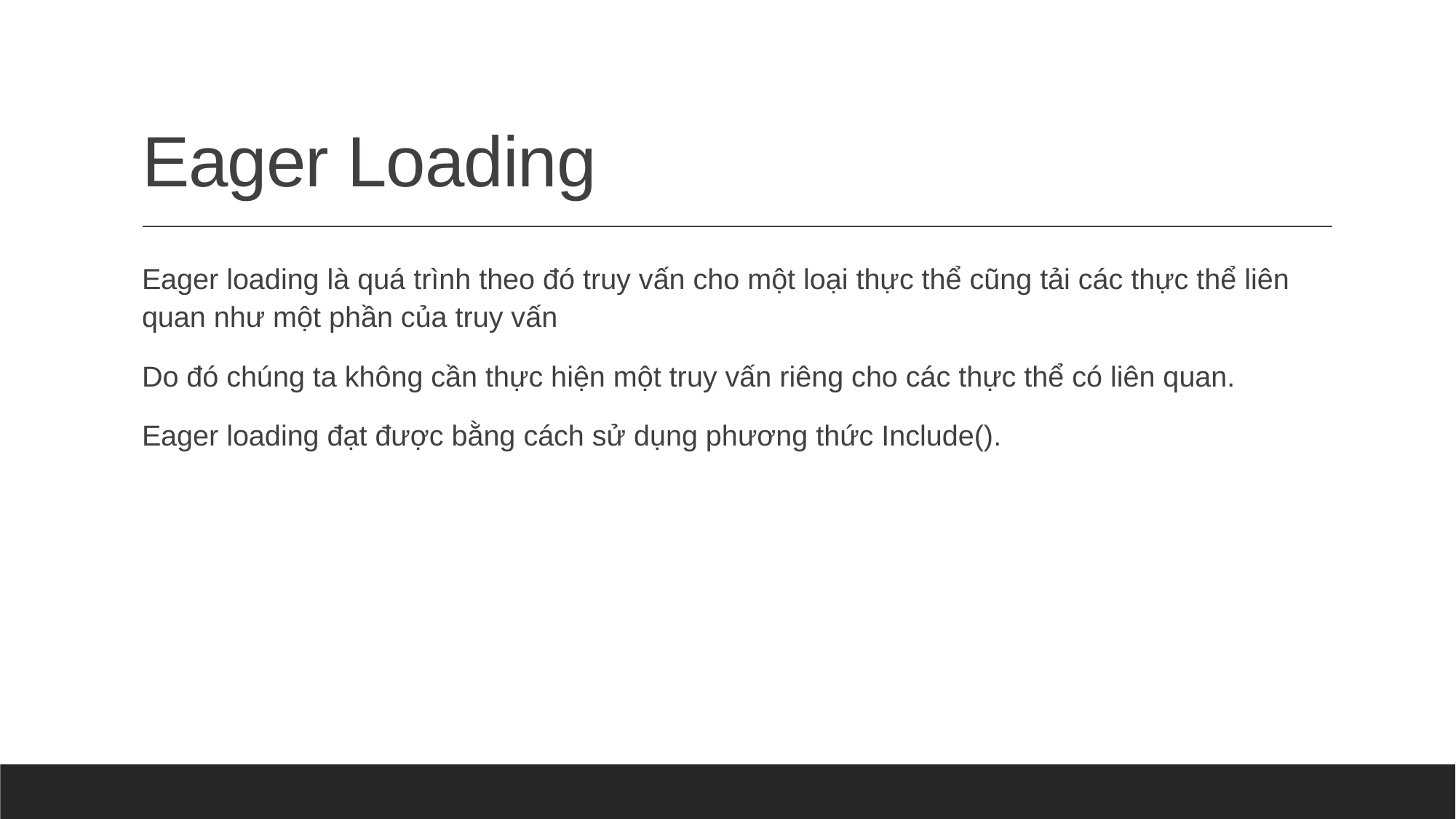

# Eager Loading
Eager loading là quá trình theo đó truy vấn cho một loại thực thể cũng tải các thực thể liên quan như một phần của truy vấn
Do đó chúng ta không cần thực hiện một truy vấn riêng cho các thực thể có liên quan.
Eager loading đạt được bằng cách sử dụng phương thức Include().